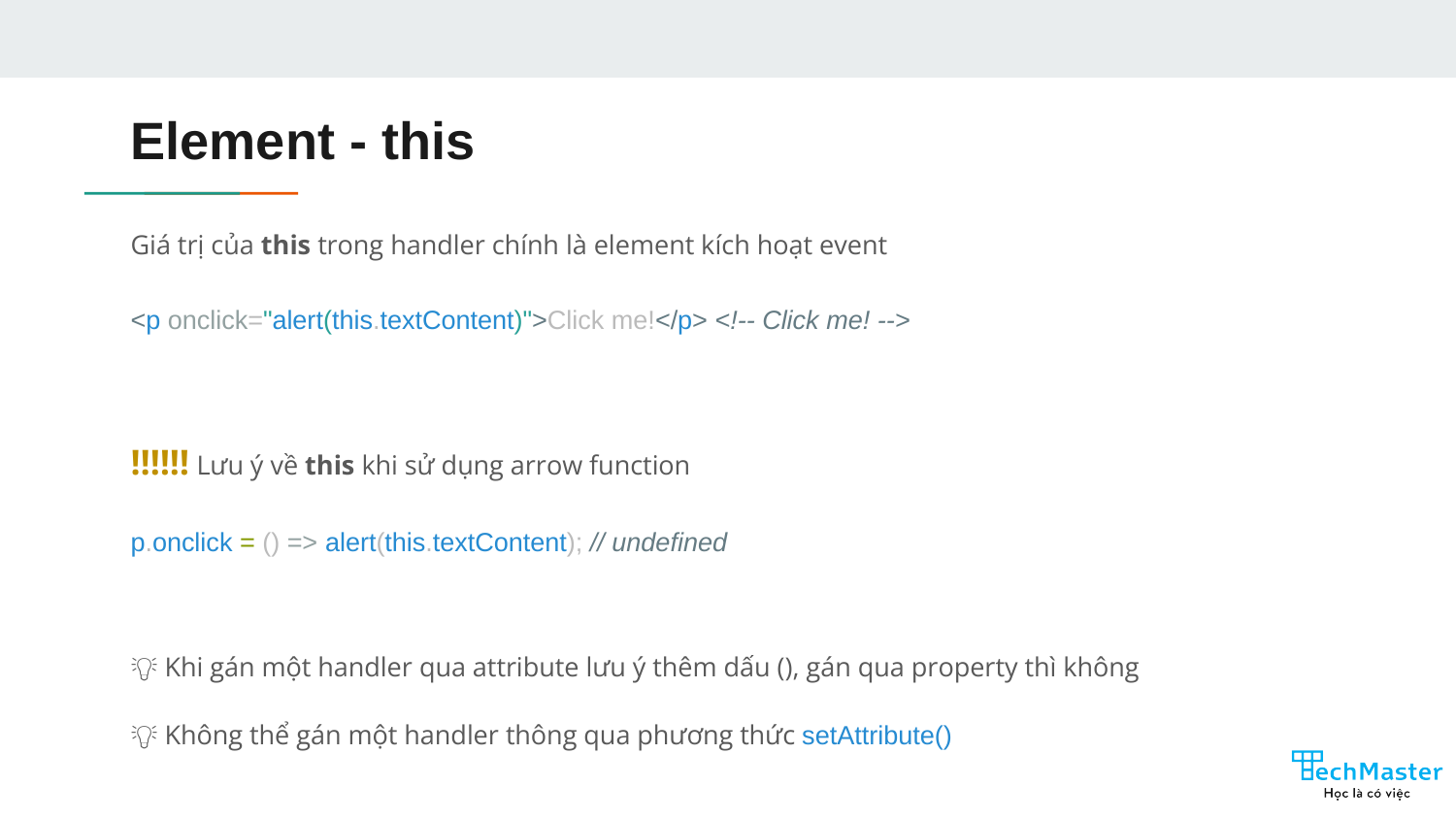

# Element - this
Giá trị của this trong handler chính là element kích hoạt event
<p onclick="alert(this.textContent)">Click me!</p> <!-- Click me! -->

‼‼‼ Lưu ý về this khi sử dụng arrow function
p.onclick = () => alert(this.textContent); // undefined

💡 Khi gán một handler qua attribute lưu ý thêm dấu (), gán qua property thì không
💡 Không thể gán một handler thông qua phương thức setAttribute()